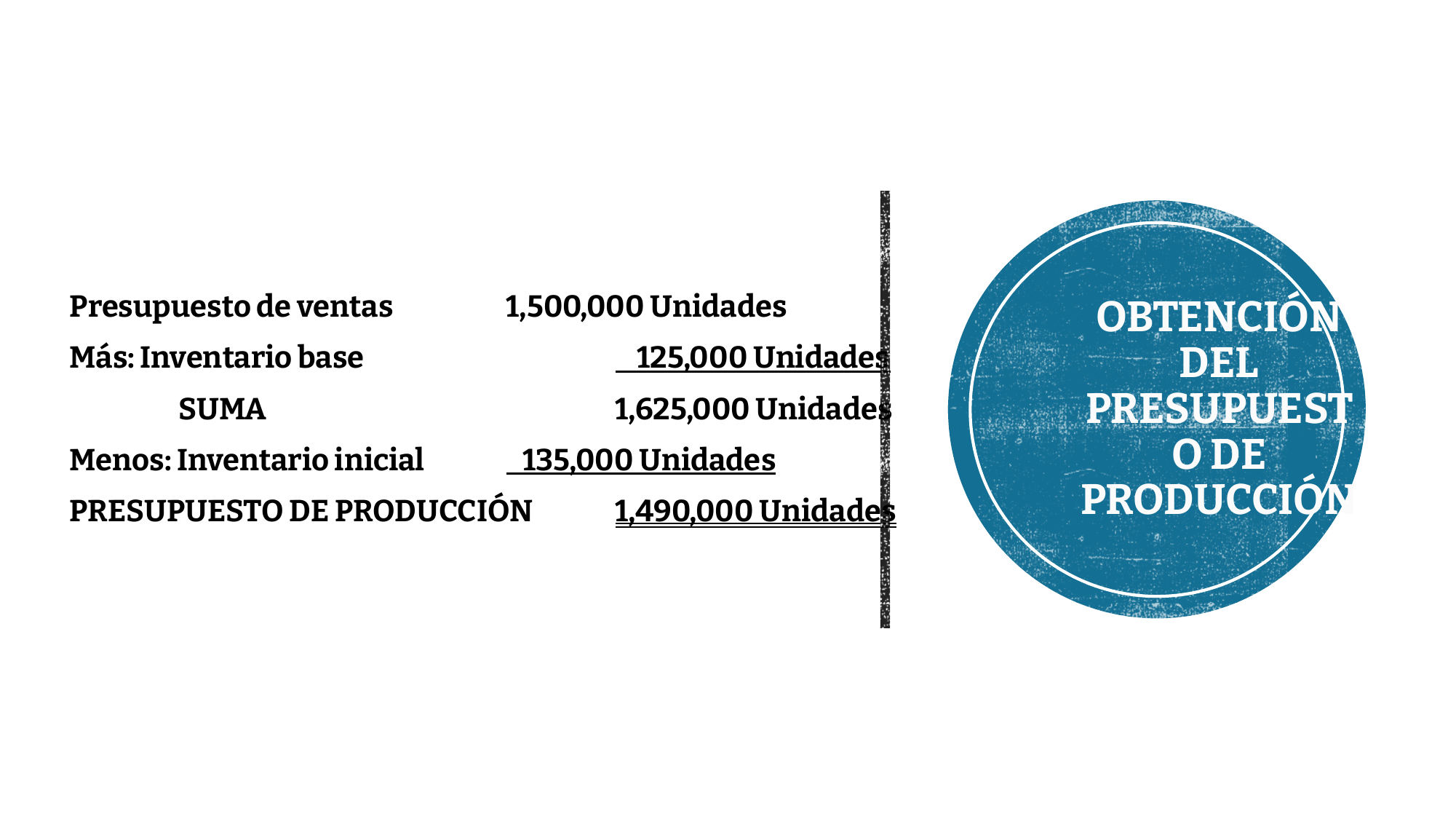

Presupuesto de ventas		1,500,000 Unidades
Más: Inventario base			    125,000 Unidades
	SUMA				1,625,000 Unidades
Menos: Inventario inicial         	   135,000 Unidades
PRESUPUESTO DE PRODUCCIÓN	1,490,000 Unidades

# Obtención del presupuesto de producción